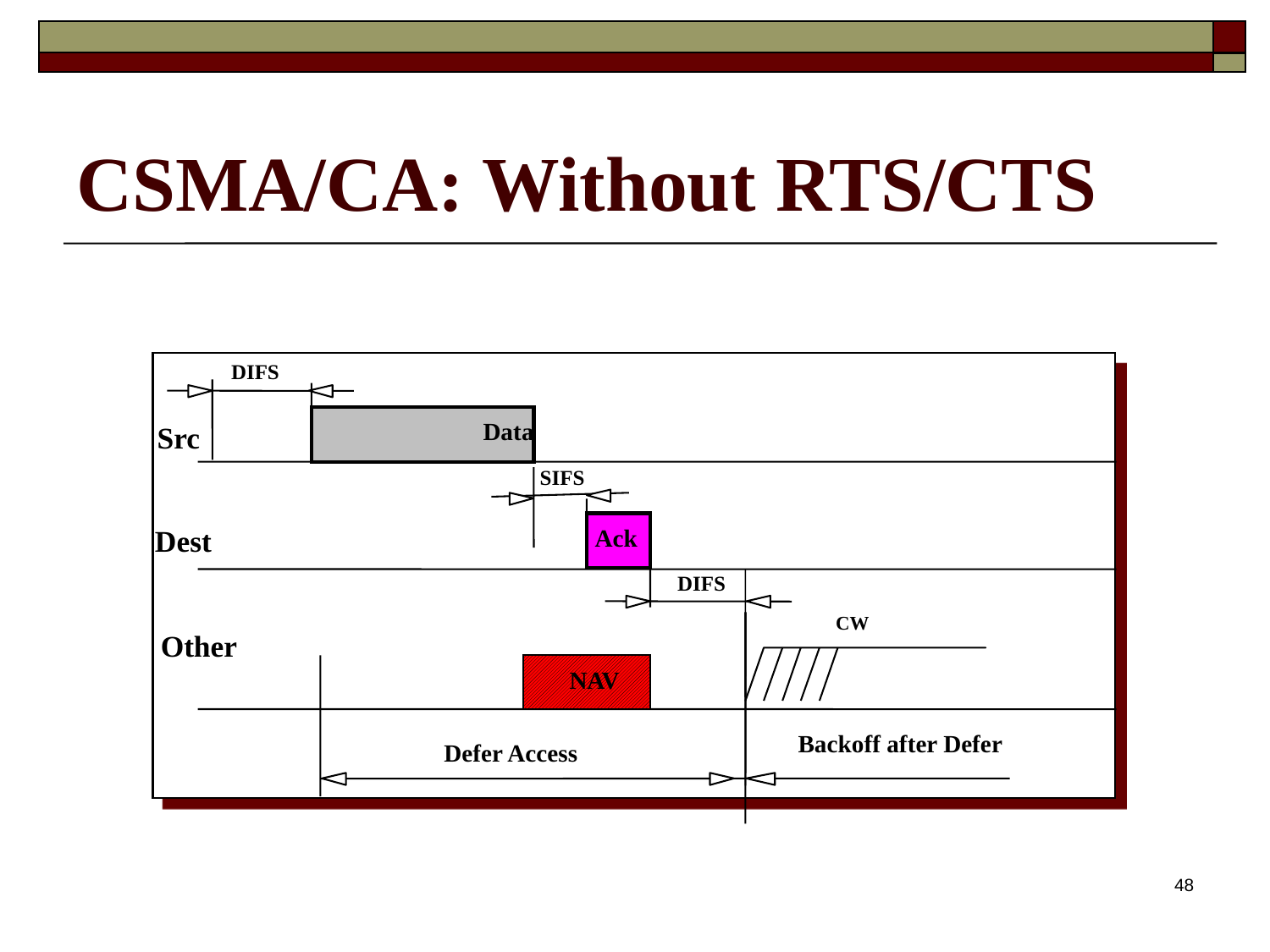

# CSMA/CA: Without RTS/CTS
DIFS

Data
Src
SIFS

Ack
Dest

DIFS

CW

Other

NAV

Backoff after Defer
Defer Access

48